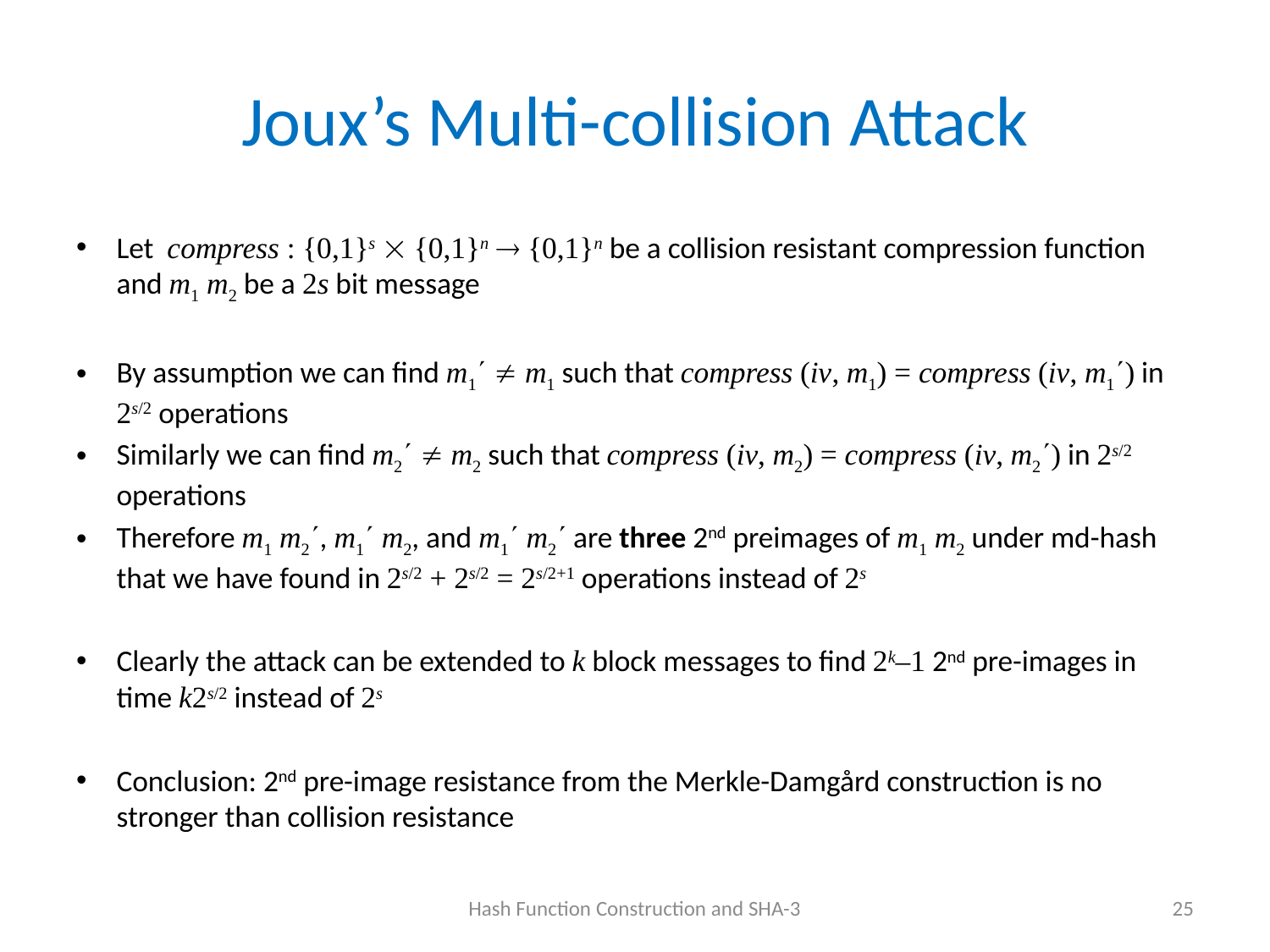

# Joux’s Multi-collision Attack
Let  compress : {0,1}s × {0,1}n → {0,1}n be a collision resistant compression function and m1 m2 be a 2s bit message

By assumption we can find m1′ ≠ m1 such that compress (iv, m1) = compress (iv, m1′) in 2s/2 operations
Similarly we can find m2′ ≠ m2 such that compress (iv, m2) = compress (iv, m2′) in 2s/2 operations
Therefore m1 m2′, m1′ m2, and m1′ m2′ are three 2nd preimages of m1 m2 under md-hash that we have found in 2s/2 + 2s/2 = 2s/2+1 operations instead of 2s

Clearly the attack can be extended to k block messages to find 2k–1 2nd pre-images in time k2s/2 instead of 2s

Conclusion: 2nd pre-image resistance from the Merkle-Damgård construction is no stronger than collision resistance
Hash Function Construction and SHA-3
25